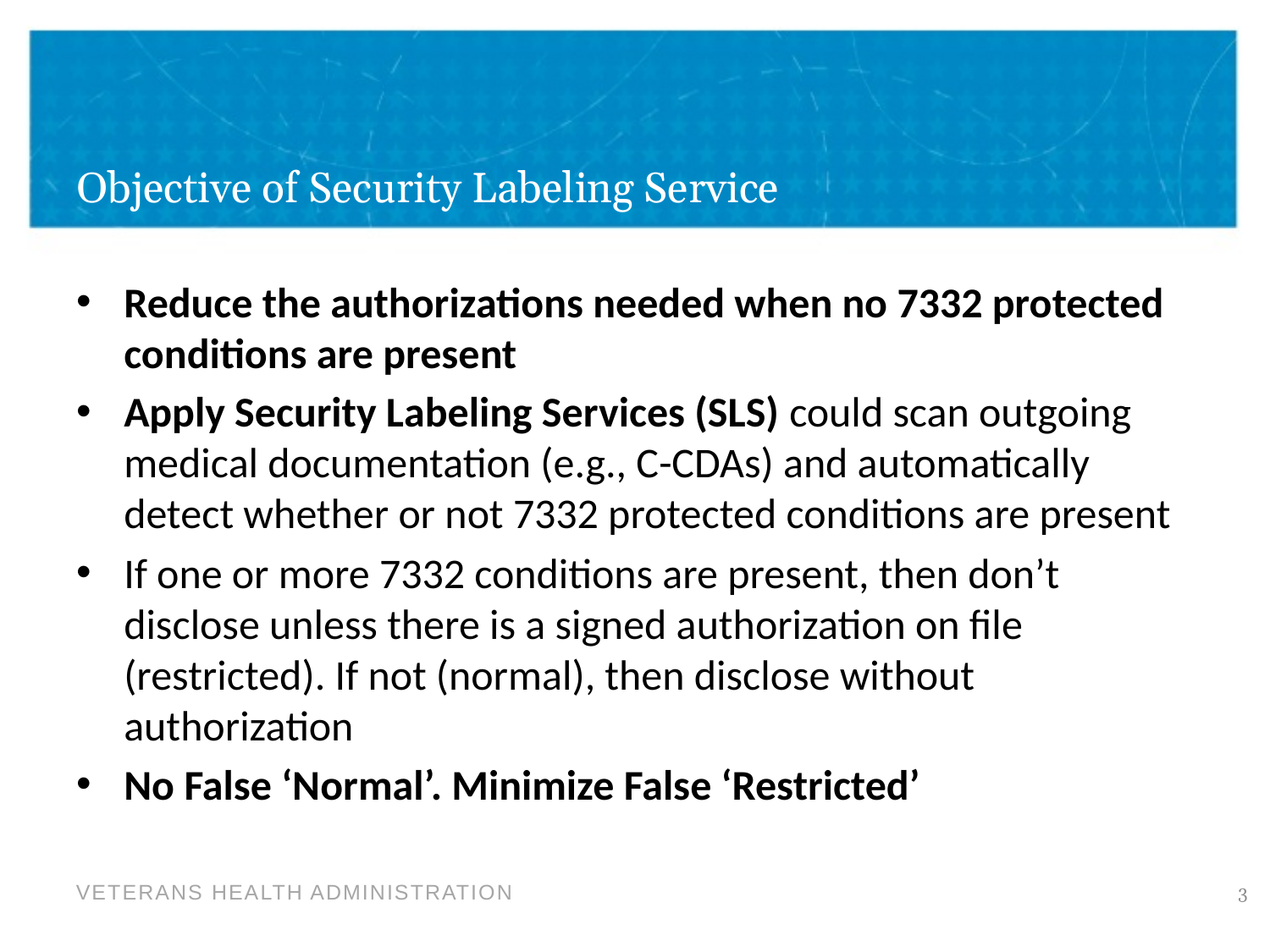

# Objective of Security Labeling Service
Reduce the authorizations needed when no 7332 protected conditions are present
Apply Security Labeling Services (SLS) could scan outgoing medical documentation (e.g., C-CDAs) and automatically detect whether or not 7332 protected conditions are present
If one or more 7332 conditions are present, then don’t disclose unless there is a signed authorization on file (restricted). If not (normal), then disclose without authorization
No False ‘Normal’. Minimize False ‘Restricted’
3